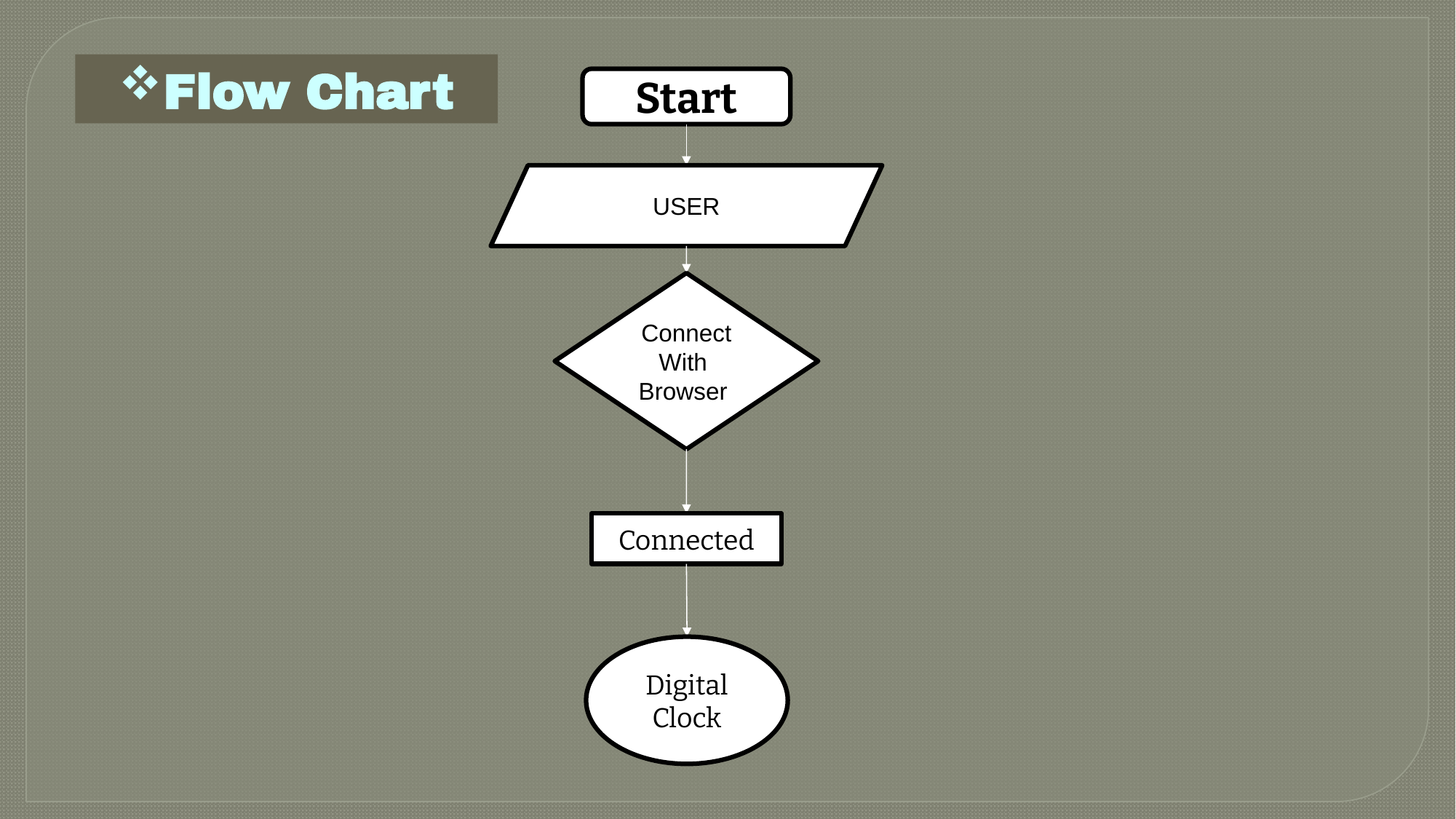

Flow Chart
Start
USER
Connect
With
Browser
Connected
Digital
Clock